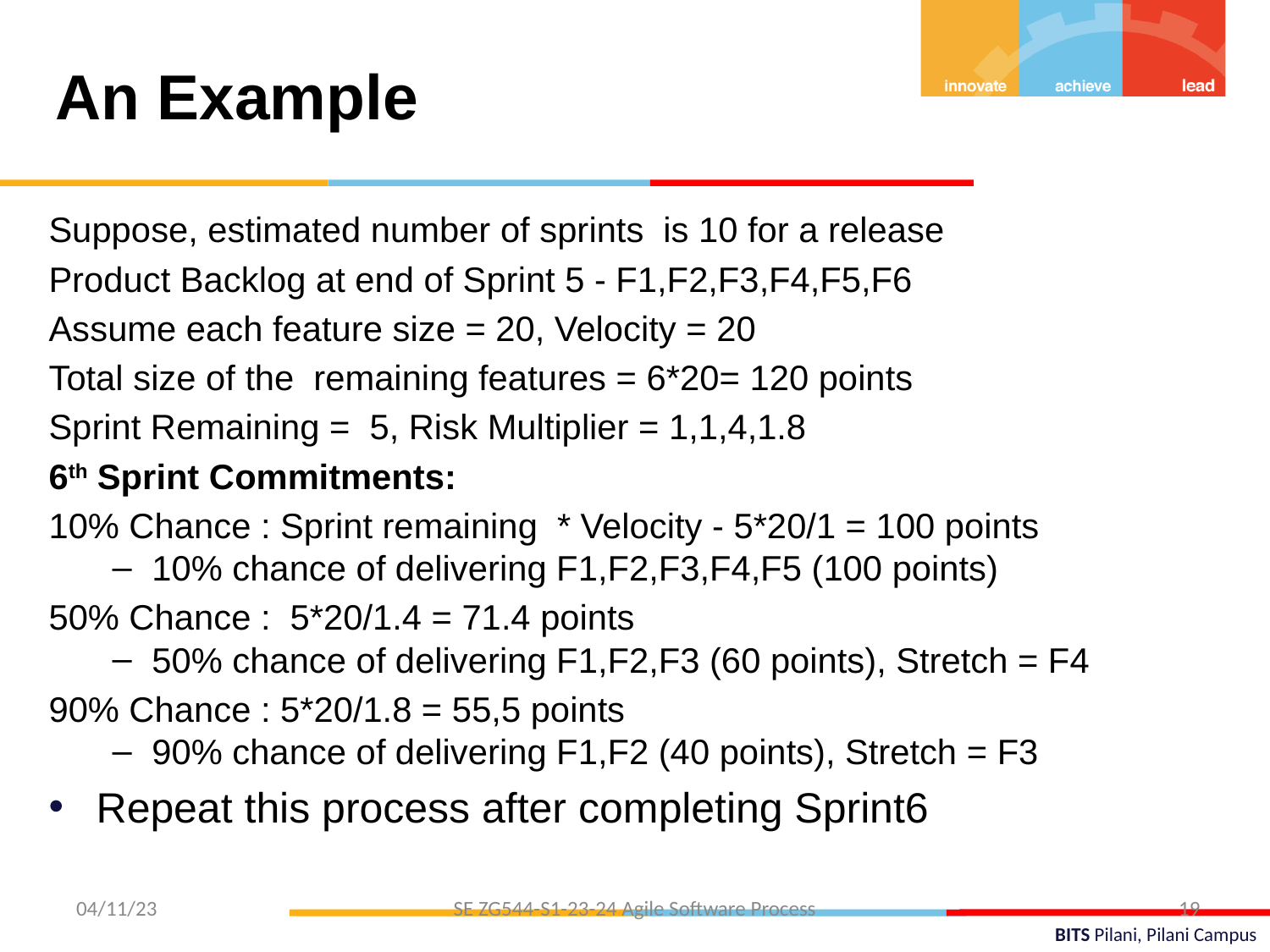

An Example
Suppose, estimated number of sprints  is 10 for a release
Product Backlog at end of Sprint 5 - F1,F2,F3,F4,F5,F6
Assume each feature size = 20, Velocity = 20
Total size of the  remaining features = 6*20= 120 points
Sprint Remaining =  5, Risk Multiplier = 1,1,4,1.8
6th Sprint Commitments:
10% Chance : Sprint remaining  * Velocity - 5*20/1 = 100 points
10% chance of delivering F1,F2,F3,F4,F5 (100 points)
50% Chance :  5*20/1.4 = 71.4 points
50% chance of delivering F1,F2,F3 (60 points), Stretch = F4
90% Chance : 5*20/1.8 = 55,5 points
90% chance of delivering F1,F2 (40 points), Stretch = F3
Repeat this process after completing Sprint6
04/11/23
SE ZG544-S1-23-24 Agile Software Process
19